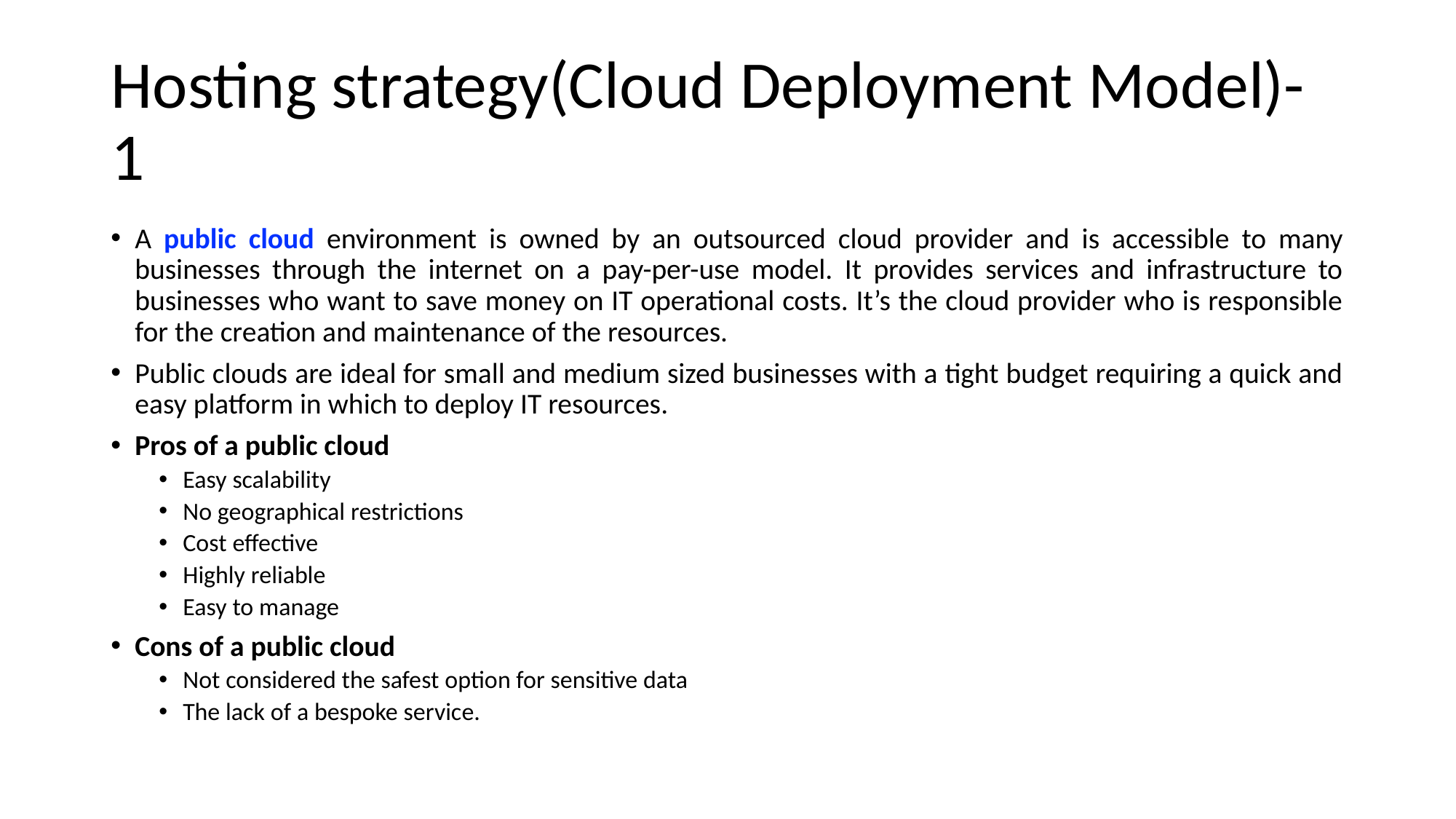

# Hosting strategy(Cloud Deployment Model)- 1
A public cloud environment is owned by an outsourced cloud provider and is accessible to many businesses through the internet on a pay-per-use model. It provides services and infrastructure to businesses who want to save money on IT operational costs. It’s the cloud provider who is responsible for the creation and maintenance of the resources.
Public clouds are ideal for small and medium sized businesses with a tight budget requiring a quick and easy platform in which to deploy IT resources.
Pros of a public cloud
Easy scalability
No geographical restrictions
Cost effective
Highly reliable
Easy to manage
Cons of a public cloud
Not considered the safest option for sensitive data
The lack of a bespoke service.